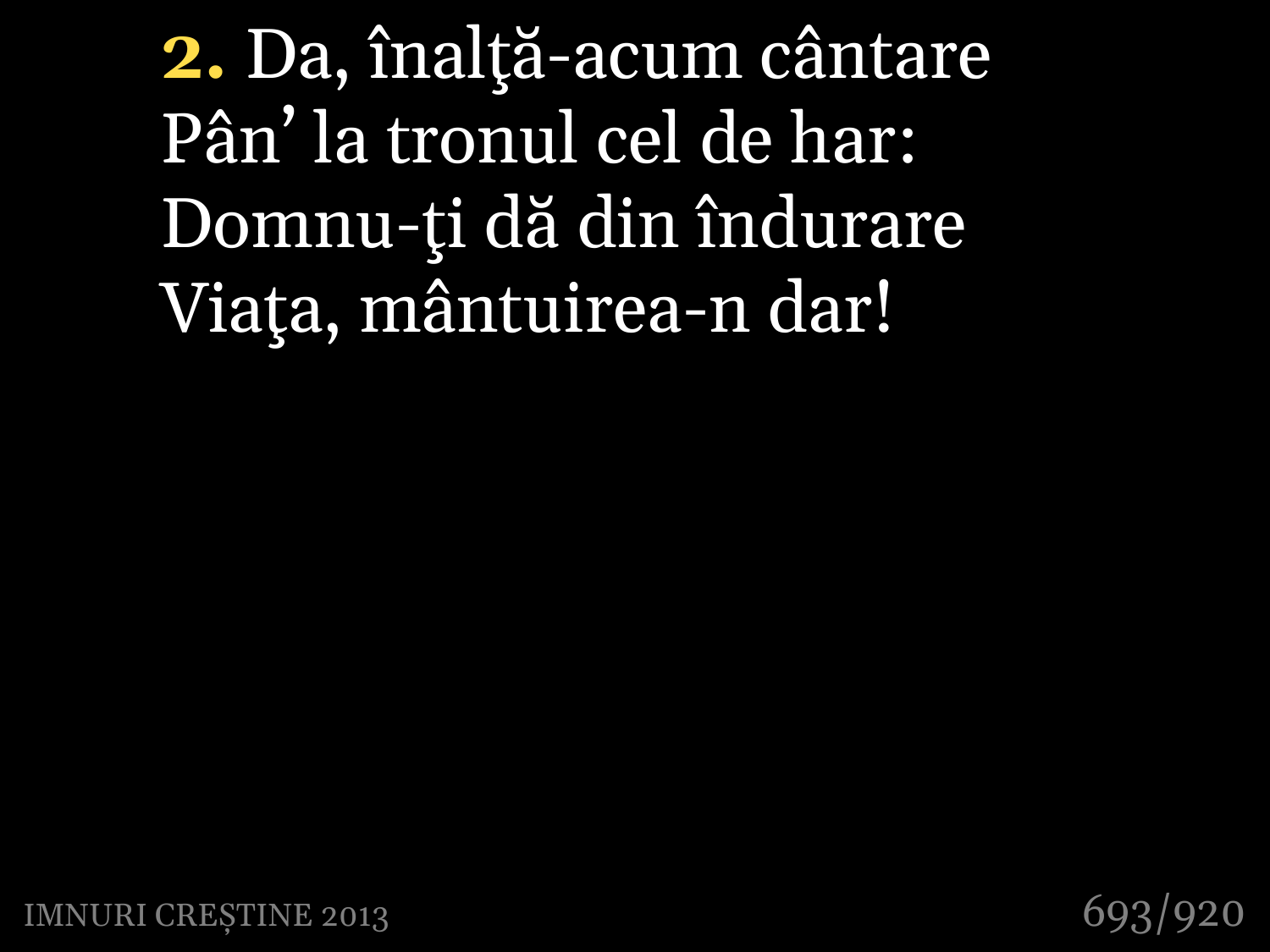

2. Da, înalţă-acum cântare
Pân’ la tronul cel de har:
Domnu-ţi dă din îndurare
Viaţa, mântuirea-n dar!
693/920
IMNURI CREȘTINE 2013